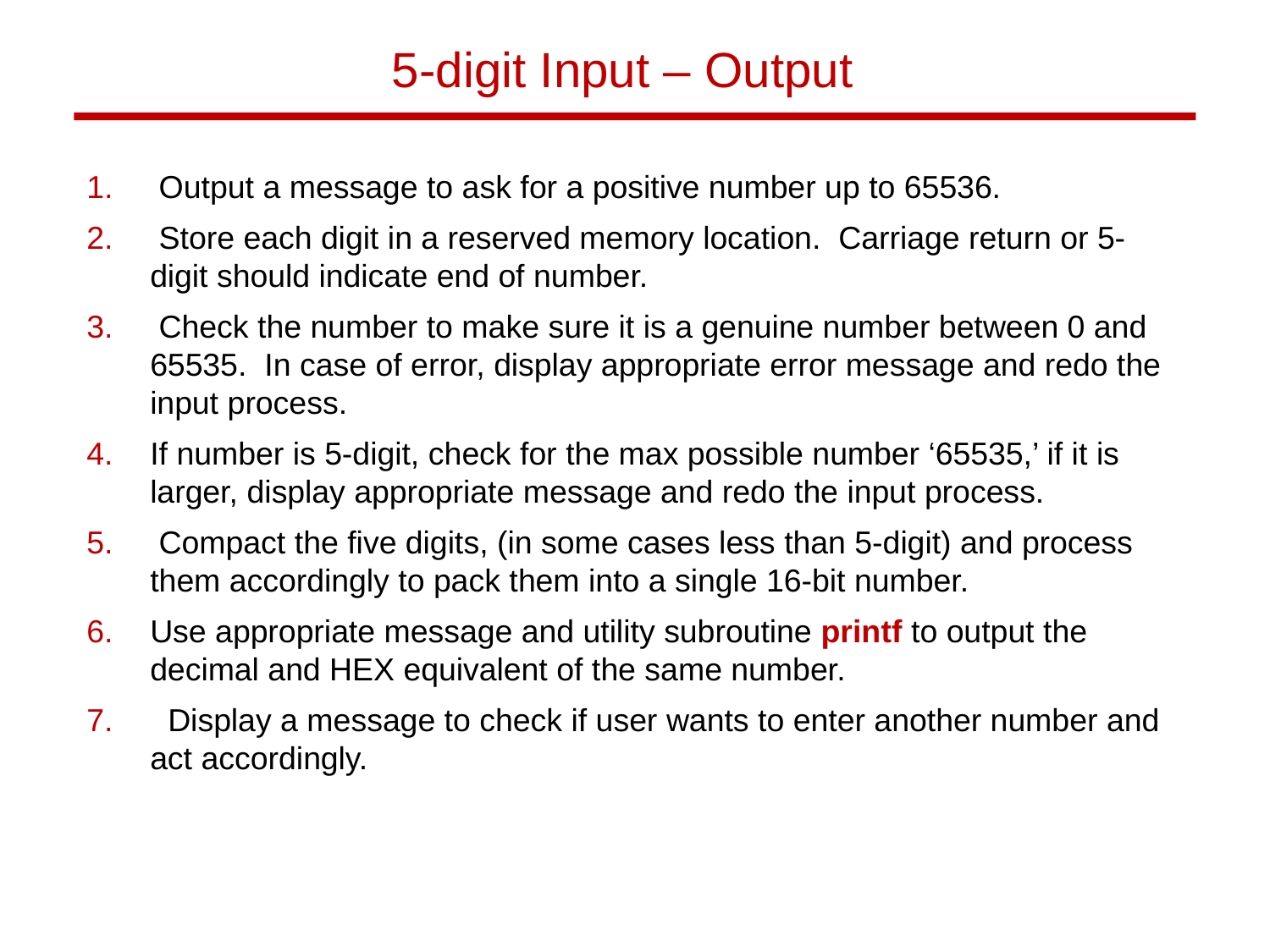

5-digit Input – Output

 Output a message to ask for a positive number up to 65536.
 Store each digit in a reserved memory location.  Carriage return or 5-digit should indicate end of number.
 Check the number to make sure it is a genuine number between 0 and 65535.  In case of error, display appropriate error message and redo the input process.
If number is 5-digit, check for the max possible number ‘65535,’ if it is larger, display appropriate message and redo the input process.
 Compact the five digits, (in some cases less than 5-digit) and process them accordingly to pack them into a single 16-bit number.
Use appropriate message and utility subroutine printf to output the decimal and HEX equivalent of the same number.
  Display a message to check if user wants to enter another number and act accordingly.